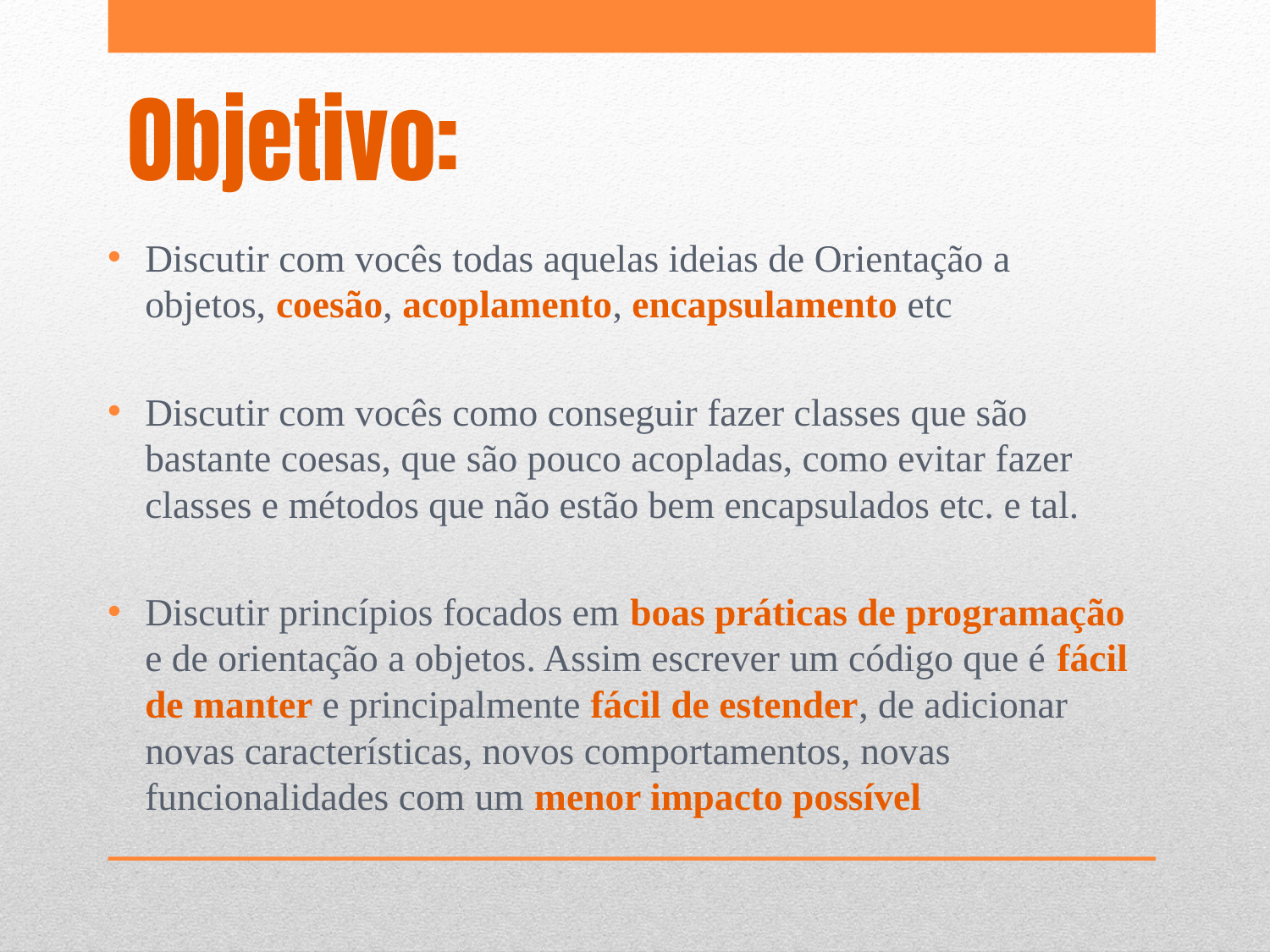

# Objetivo:
Discutir com vocês todas aquelas ideias de Orientação a objetos, coesão, acoplamento, encapsulamento etc

Discutir com vocês como conseguir fazer classes que são bastante coesas, que são pouco acopladas, como evitar fazer classes e métodos que não estão bem encapsulados etc. e tal.

Discutir princípios focados em boas práticas de programação e de orientação a objetos. Assim escrever um código que é fácil de manter e principalmente fácil de estender, de adicionar novas características, novos comportamentos, novas funcionalidades com um menor impacto possível